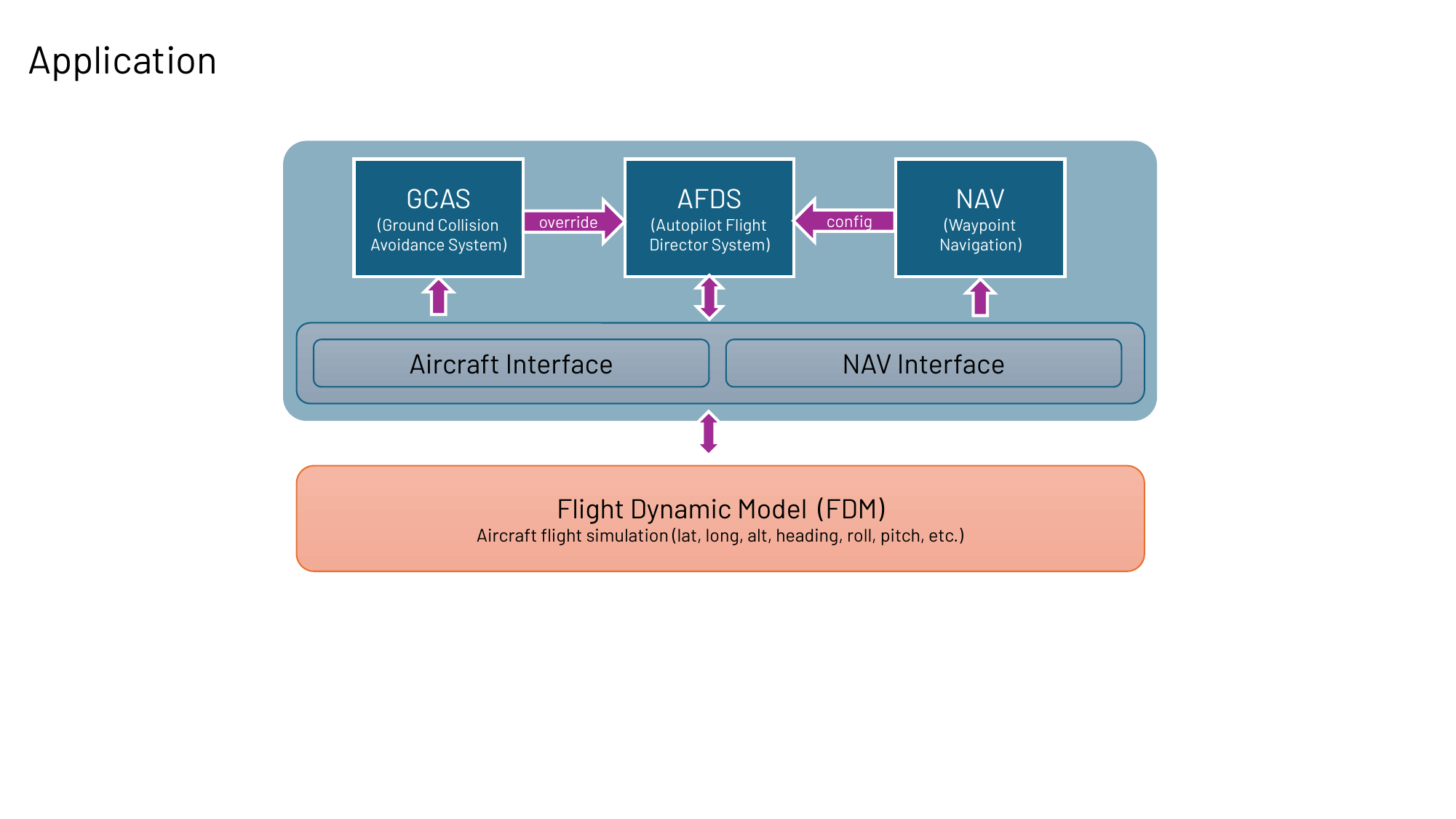

# Application

AFDS
(Autopilot Flight Director System)
GCAS
(Ground Collision Avoidance System)
NAV
(Waypoint Navigation)
config
override

Aircraft Interface
NAV Interface

Flight Dynamic Model  (FDM)
Aircraft flight simulation (lat, long, alt, heading, roll, pitch, etc.)